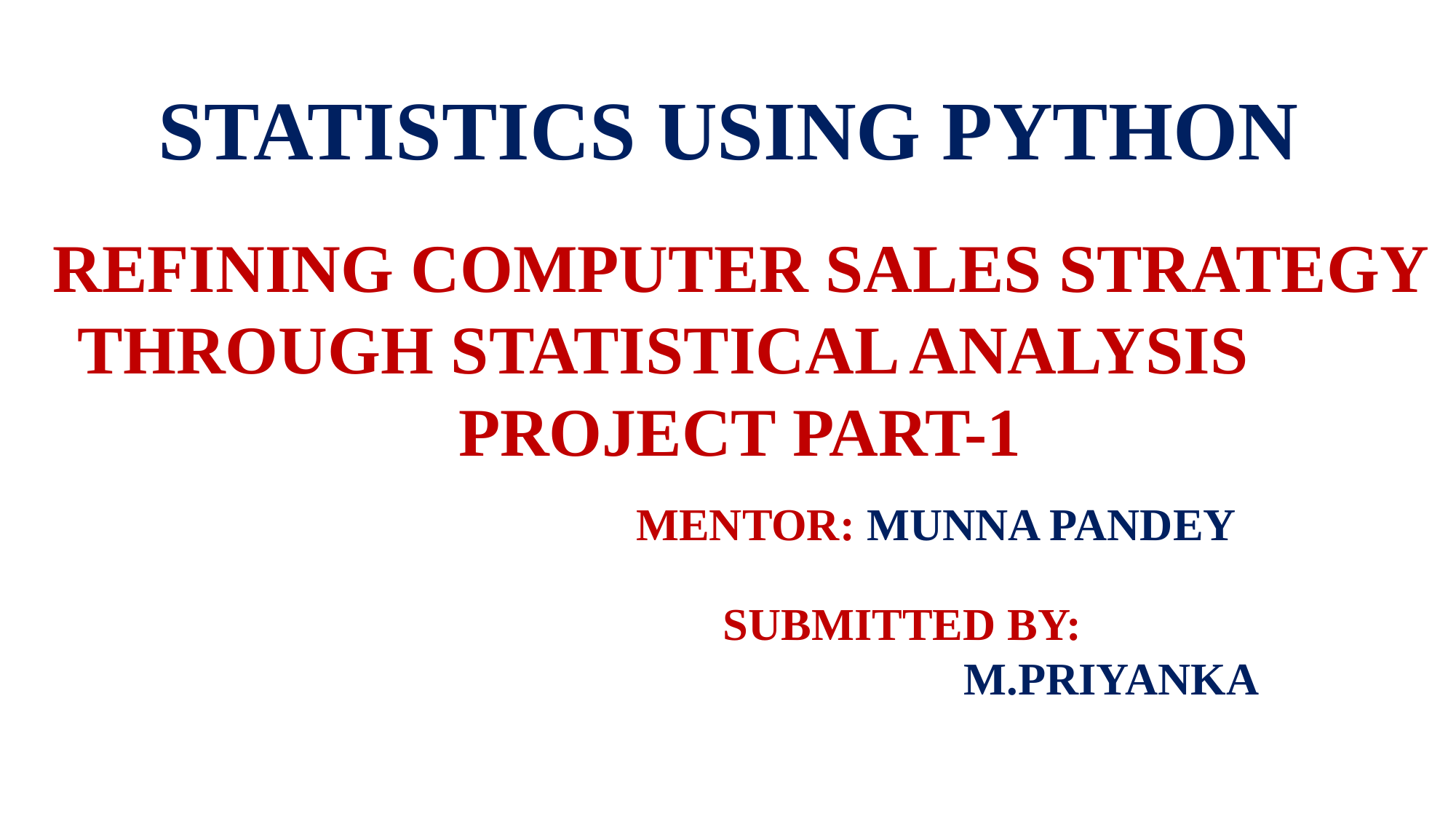

STATISTICS USING PYTHON
REFINING COMPUTER SALES STRATEGY THROUGH STATISTICAL ANALYSIS          PROJECT PART-1
MENTOR: MUNNA PANDEY
SUBMITTED BY:
                     M.PRIYANKA